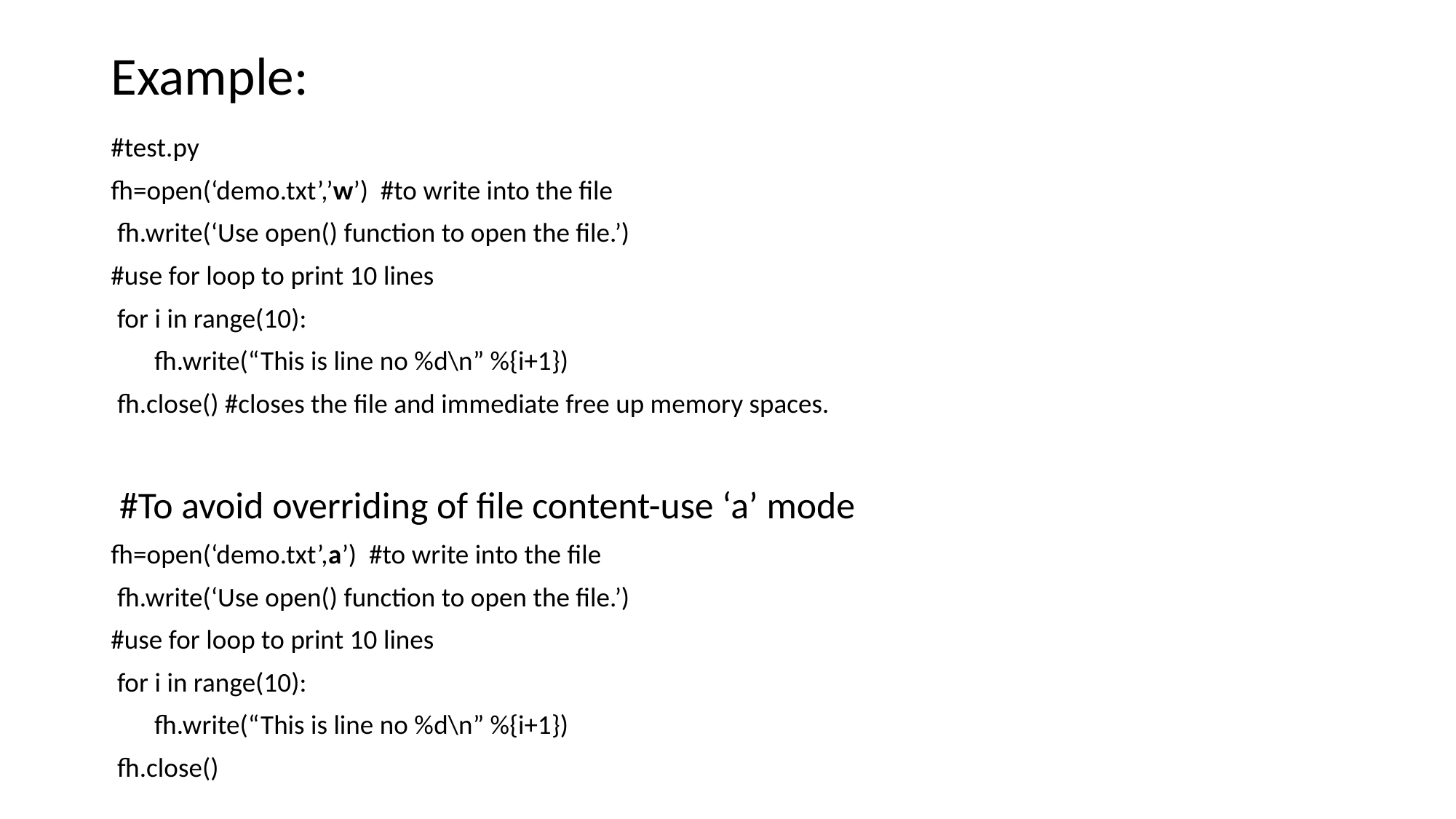

# Example:
#test.py
fh=open(‘demo.txt’,’w’)  #to write into the file
 fh.write(‘Use open() function to open the file.’)
#use for loop to print 10 lines
 for i in range(10):
       fh.write(“This is line no %d\n” %{i+1})
 fh.close() #closes the file and immediate free up memory spaces.

 #To avoid overriding of file content-use ‘a’ mode
fh=open(‘demo.txt’,a’)  #to write into the file
 fh.write(‘Use open() function to open the file.’)
#use for loop to print 10 lines
 for i in range(10):
       fh.write(“This is line no %d\n” %{i+1})
 fh.close()